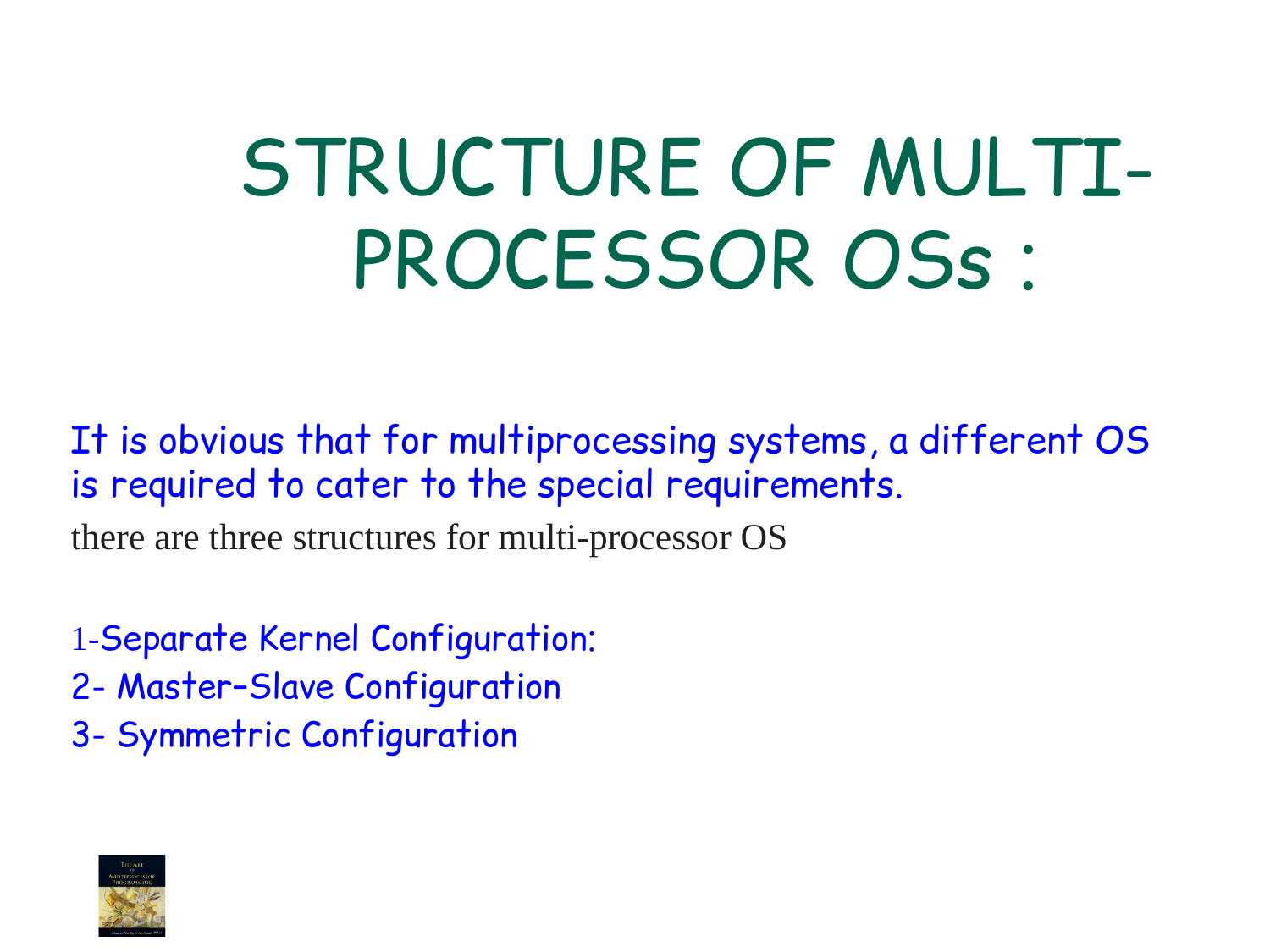

# STRUCTURE OF MULTI-PROCESSOR OSs :
It is obvious that for multiprocessing systems, a different OS is required to cater to the special requirements.
there are three structures for multi-processor OS

1-Separate Kernel Configuration:
2- Master–Slave Configuration
3- Symmetric Configuration